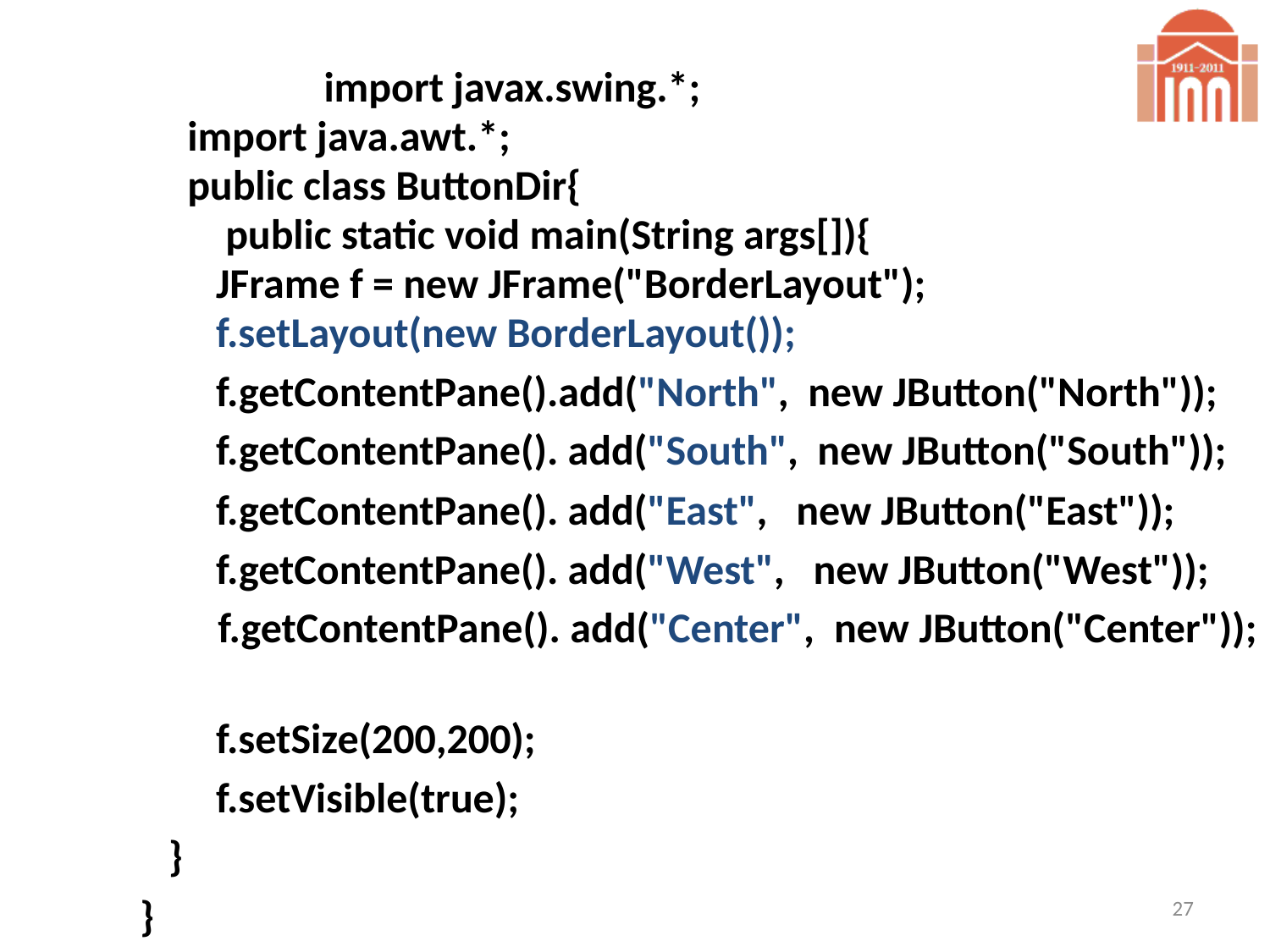

import javax.swing.*;
		import java.awt.*;
		public class ButtonDir{
 		    public static void main(String args[]){
        JFrame f = new JFrame("BorderLayout");
        f.setLayout(new BorderLayout());
        f.getContentPane().add("North",  new JButton("North"));
        f.getContentPane(). add("South",  new JButton("South"));
        f.getContentPane(). add("East",   new JButton("East"));
        f.getContentPane(). add("West",   new JButton("West"));
        f.getContentPane(). add("Center",  new JButton("Center"));
        f.setSize(200,200);
        f.setVisible(true);
   }
}

27